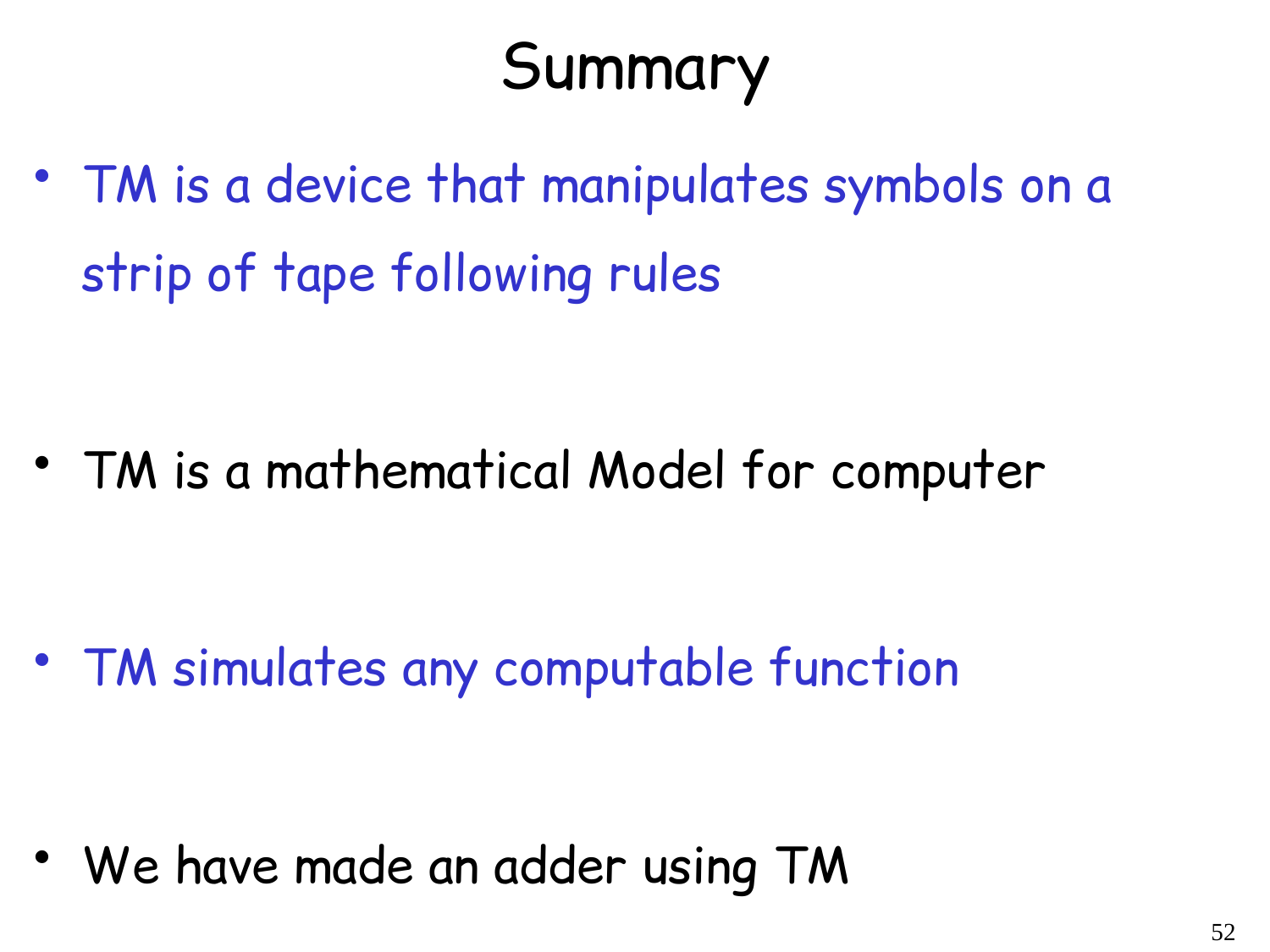

# Summary
TM is a device that manipulates symbols on a strip of tape following rules

TM is a mathematical Model for computer

TM simulates any computable function

We have made an adder using TM
52